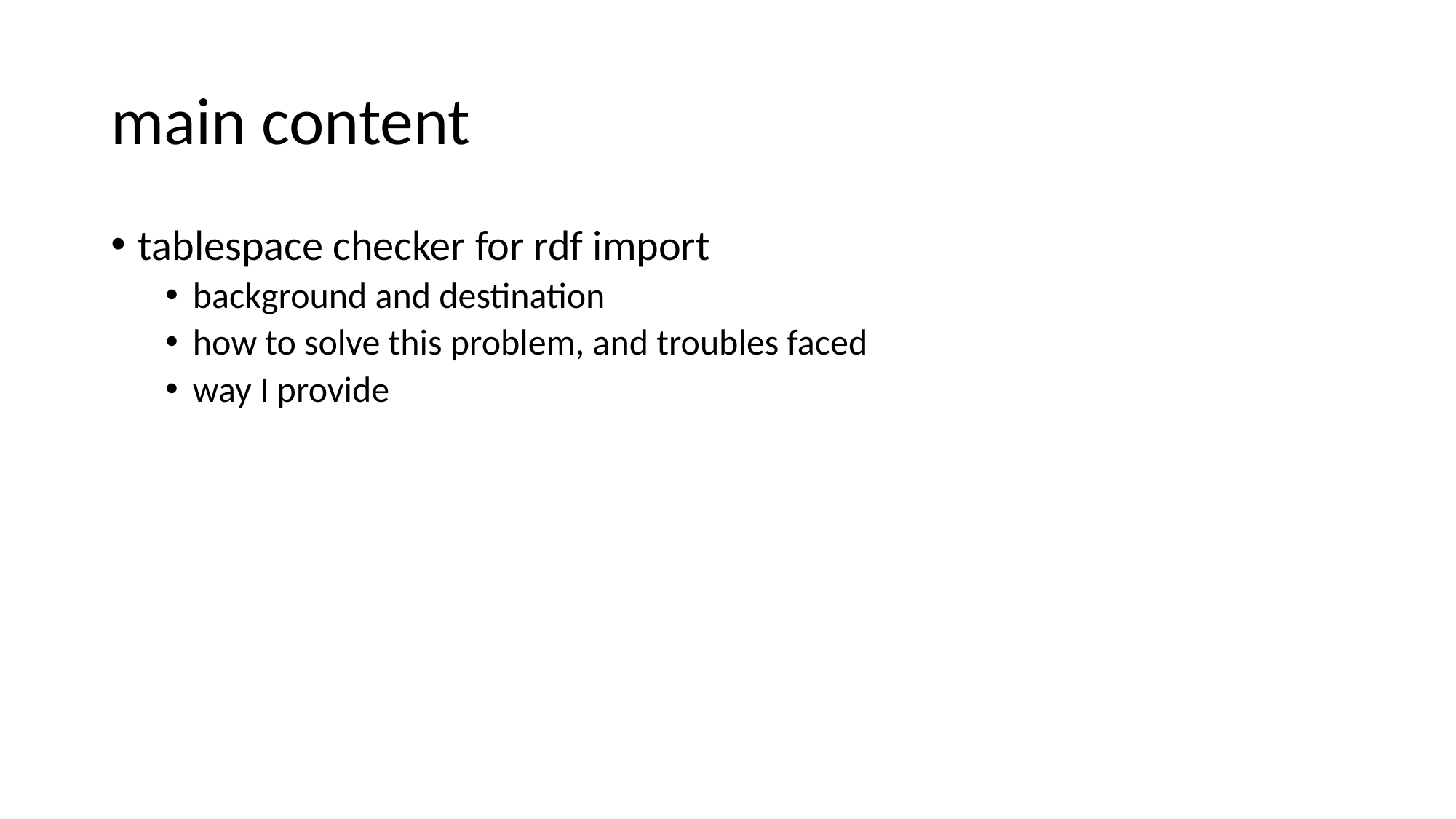

# main content
tablespace checker for rdf import
background and destination
how to solve this problem, and troubles faced
way I provide